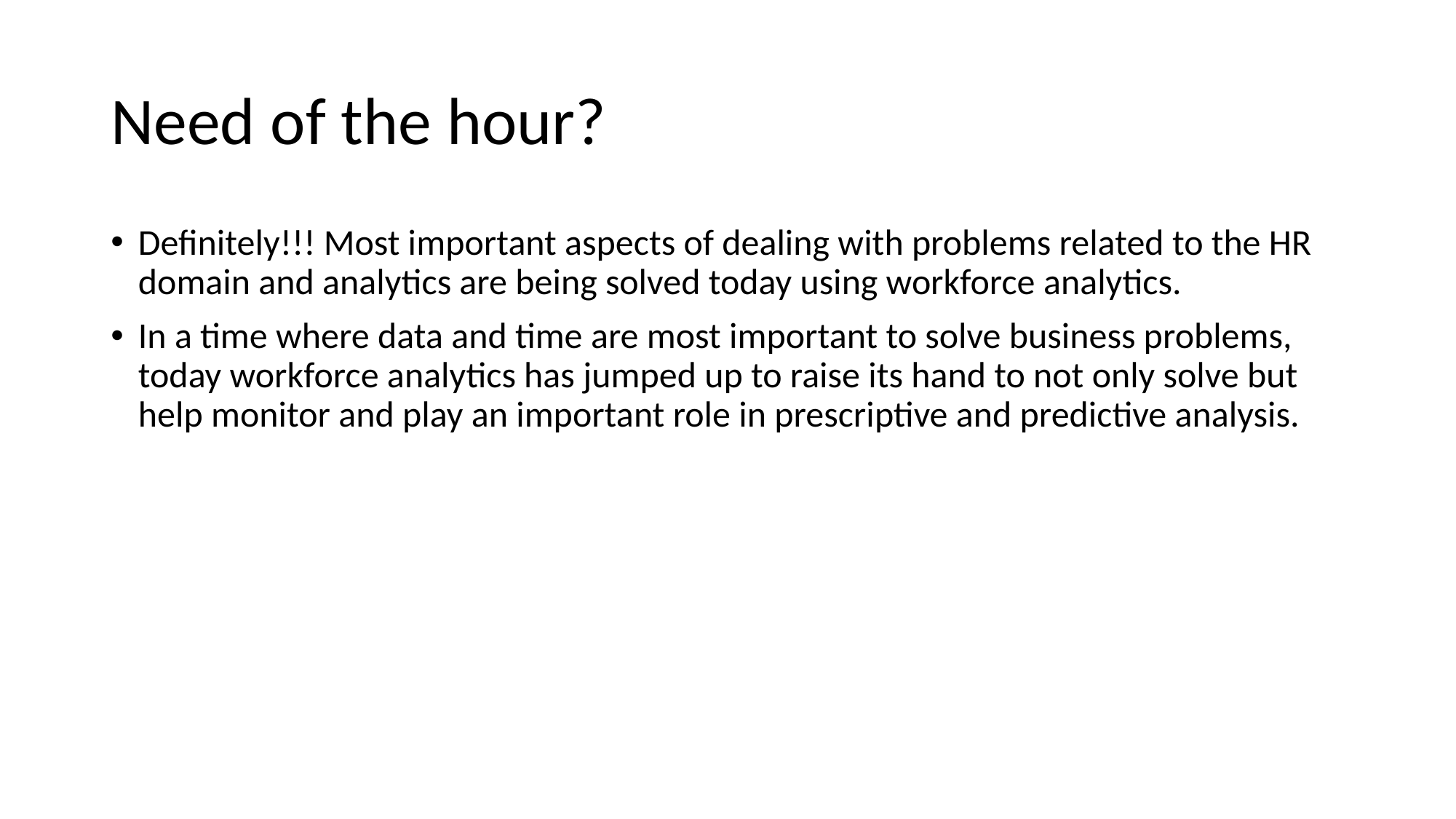

# Need of the hour?
Definitely!!! Most important aspects of dealing with problems related to the HR domain and analytics are being solved today using workforce analytics.
In a time where data and time are most important to solve business problems, today workforce analytics has jumped up to raise its hand to not only solve but help monitor and play an important role in prescriptive and predictive analysis.